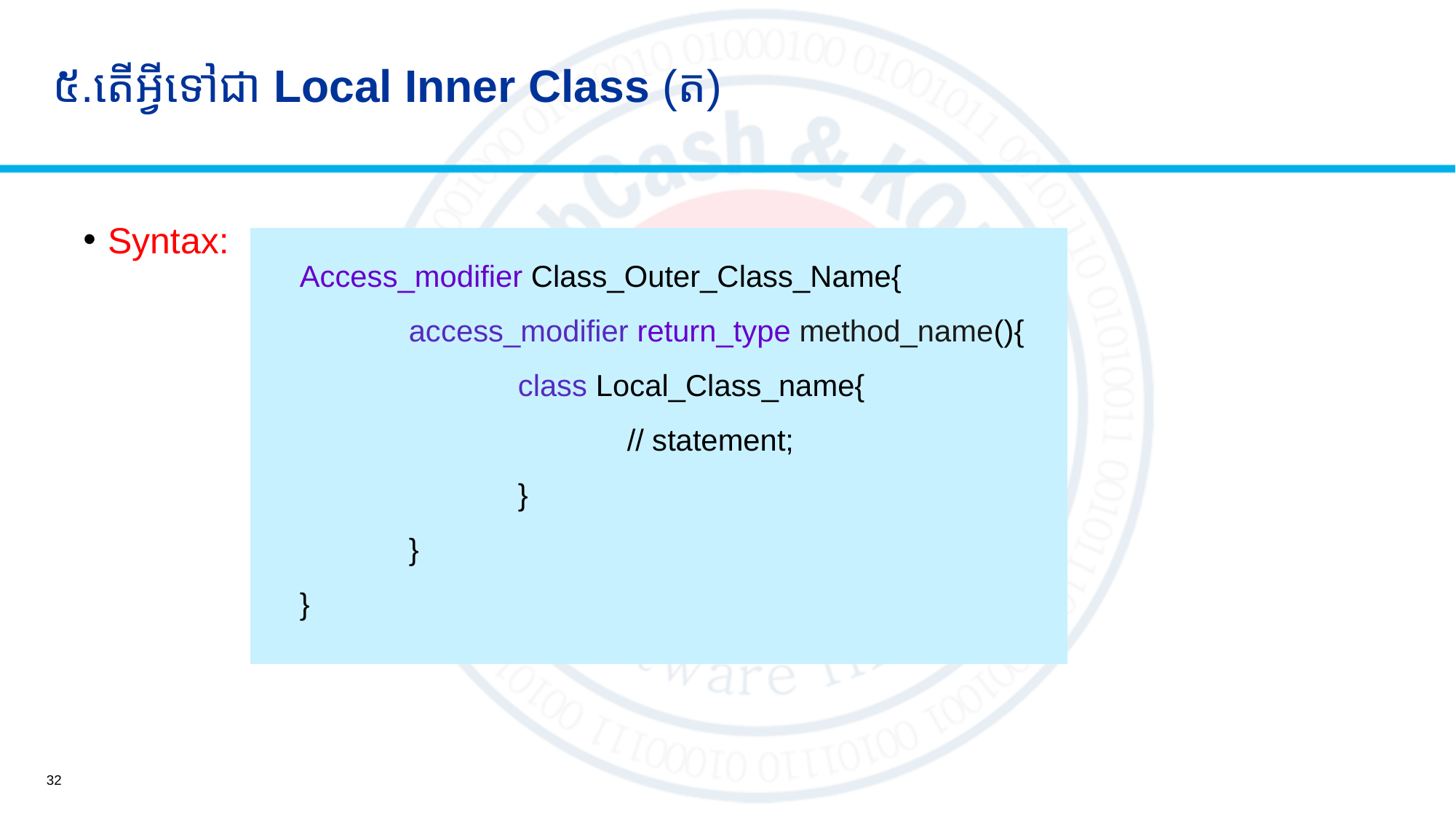

# ៥.តើអ្វីទៅជា Local Inner Class​ (ត)
Syntax:
Access_modifier Class_Outer_Class_Name{
	access_modifier return_type method_name(){
		class Local_Class_name{
			// statement;
		}
	}
}

32